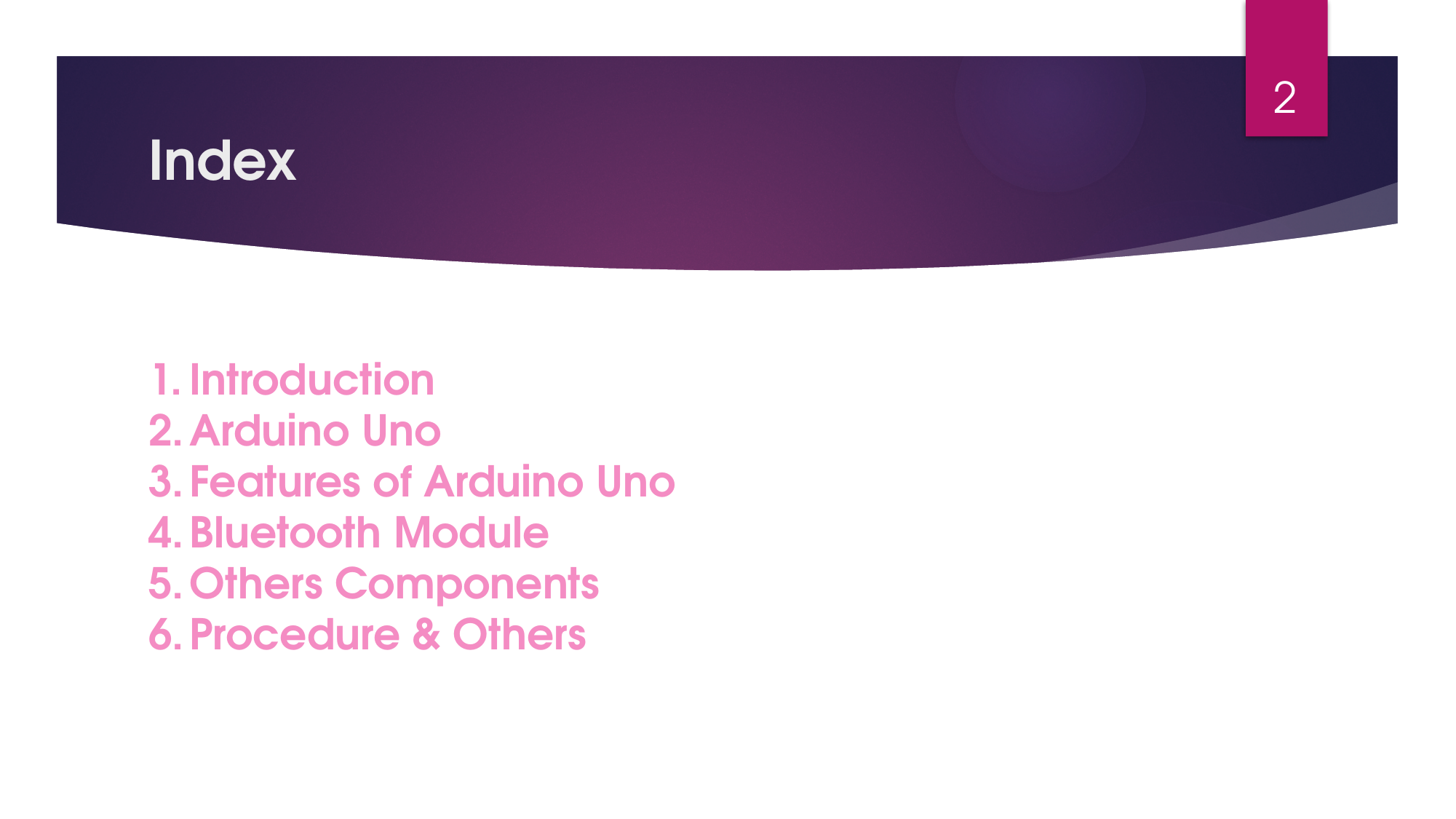

2
# Index
Introduction
Arduino Uno
Features of Arduino Uno
Bluetooth Module
Others Components
Procedure & Others